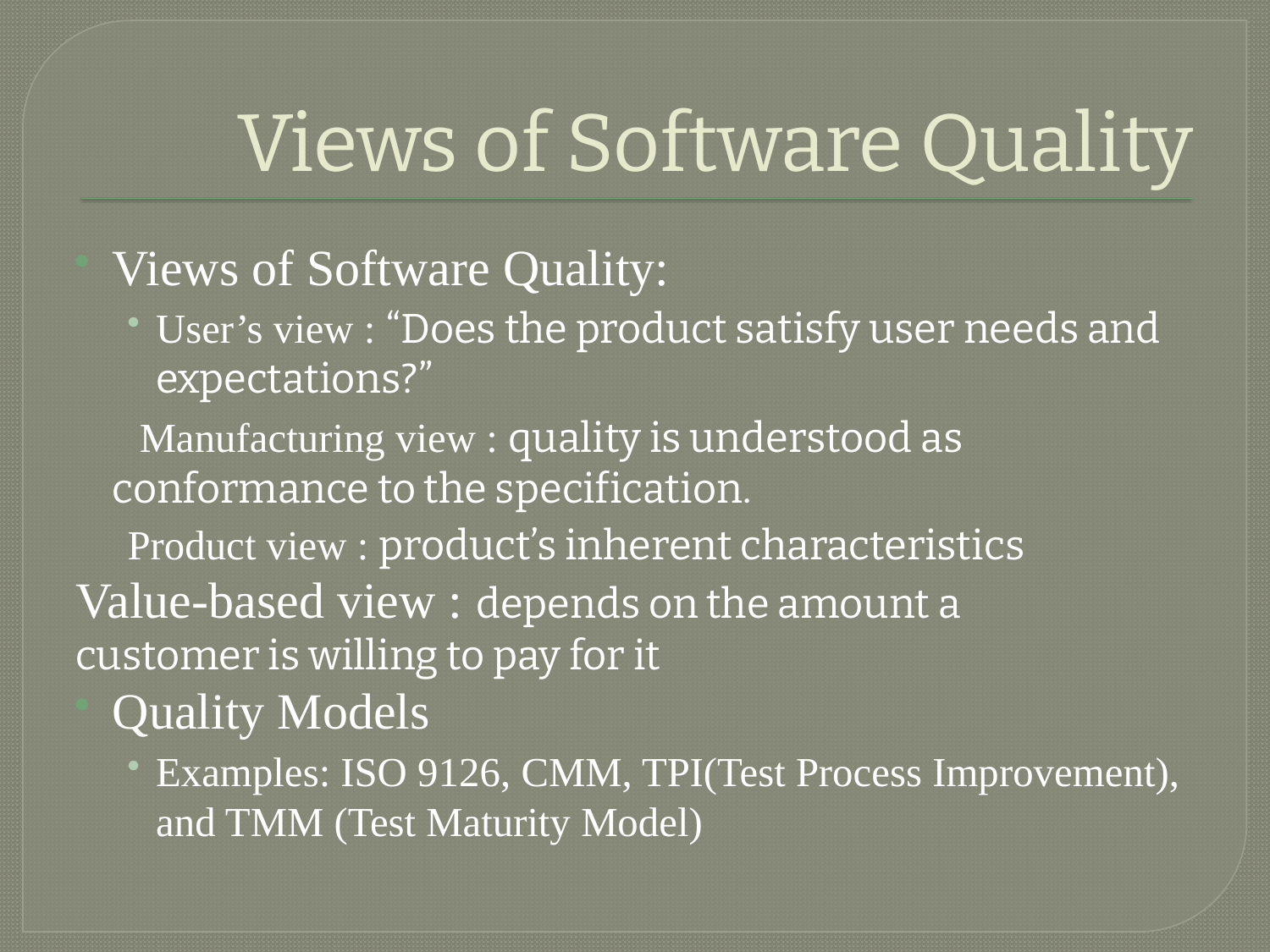

# Views of Software Quality
Views of Software Quality:
User’s view : “Does the product satisfy user needs and expectations?”
     Manufacturing view : quality is understood as conformance to the specification.
Product view : product’s inherent characteristics
Value-based view : depends on the amount a
customer is willing to pay for it
Quality Models
Examples: ISO 9126, CMM, TPI(Test Process Improvement), and TMM (Test Maturity Model)